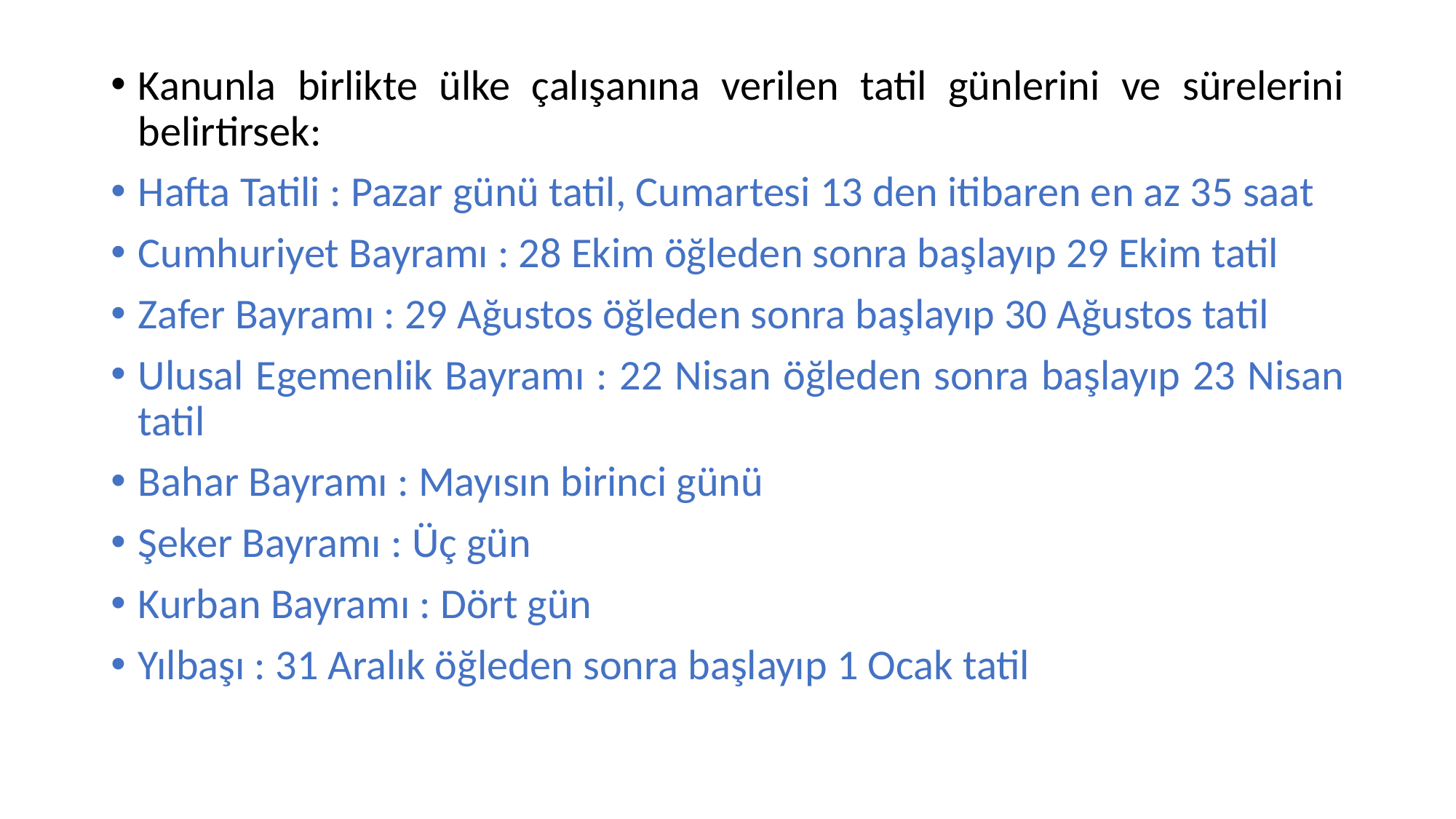

Kanunla birlikte ülke çalışanına verilen tatil günlerini ve sürelerini belirtirsek:
Hafta Tatili : Pazar günü tatil, Cumartesi 13 den itibaren en az 35 saat
Cumhuriyet Bayramı : 28 Ekim öğleden sonra başlayıp 29 Ekim tatil
Zafer Bayramı : 29 Ağustos öğleden sonra başlayıp 30 Ağustos tatil
Ulusal Egemenlik Bayramı : 22 Nisan öğleden sonra başlayıp 23 Nisan tatil
Bahar Bayramı : Mayısın birinci günü
Şeker Bayramı : Üç gün
Kurban Bayramı : Dört gün
Yılbaşı : 31 Aralık öğleden sonra başlayıp 1 Ocak tatil